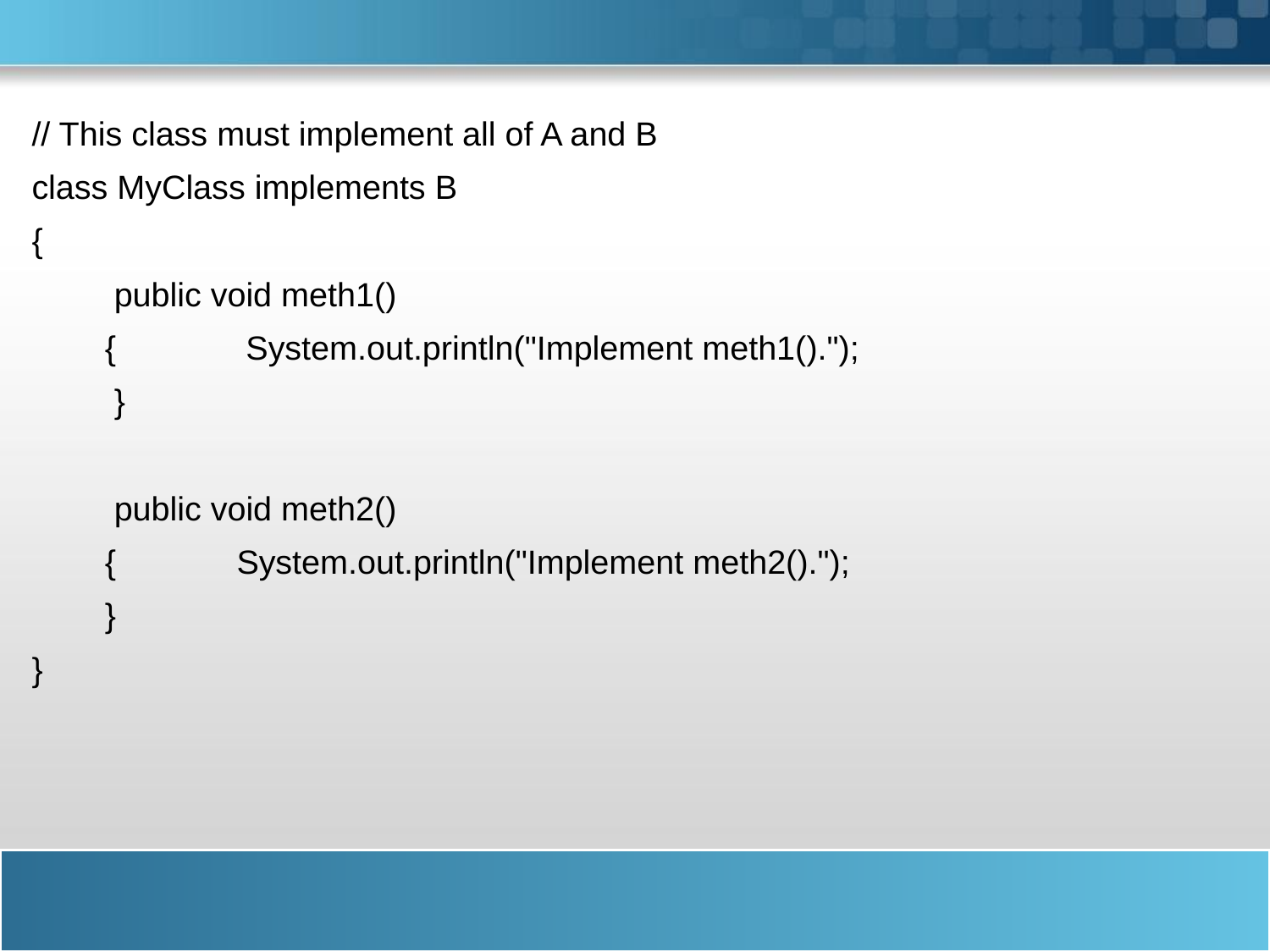

// This class must implement all of A and B
class MyClass implements B
{
	      public void meth1()
	     {              System.out.println("Implement meth1().");
	      }

	      public void meth2()
	     {             System.out.println("Implement meth2().");
	     }
}